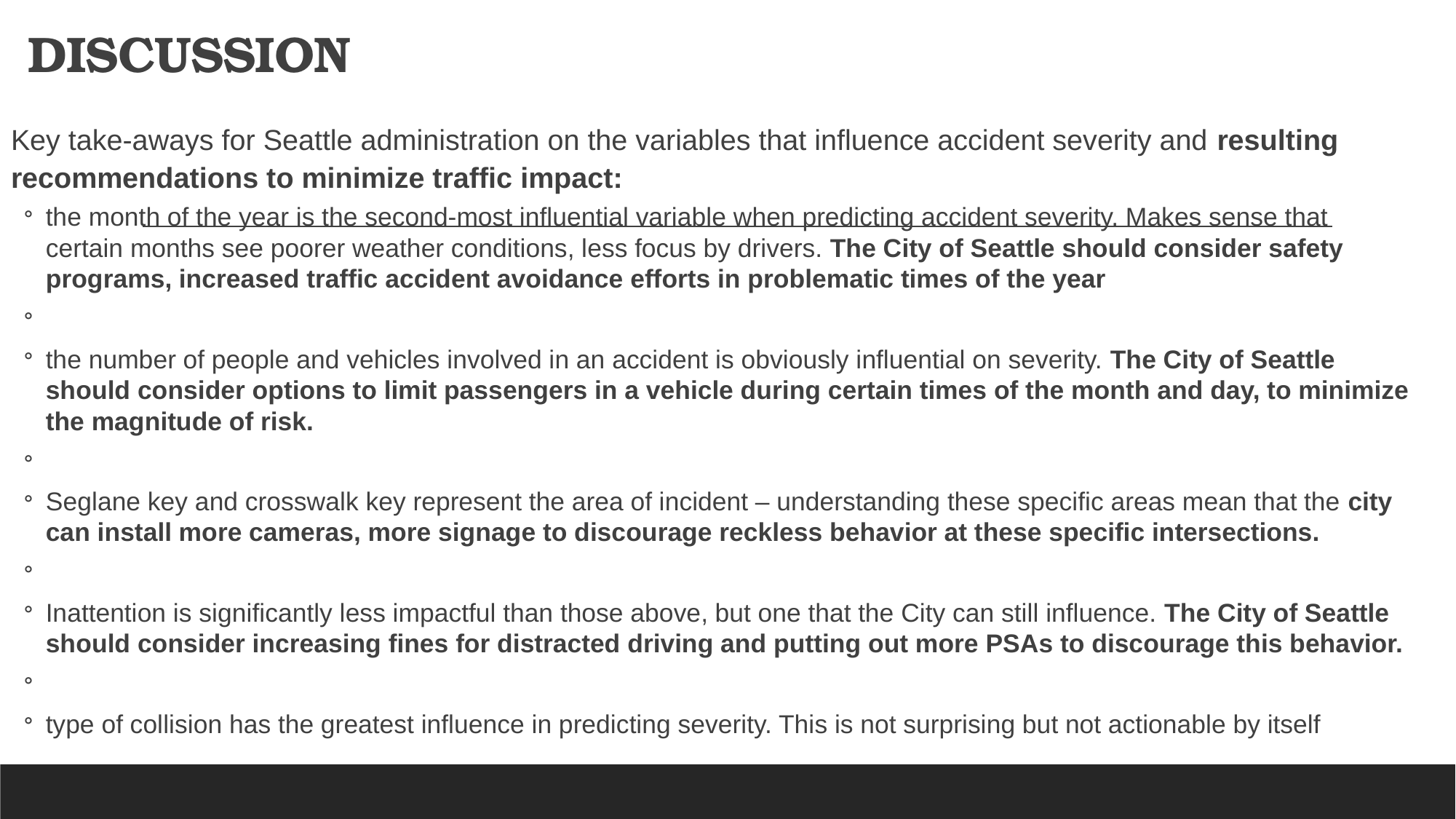

# DISCUSSION
Key take-aways for Seattle administration on the variables that influence accident severity and resulting  recommendations to minimize traffic impact:
the month of the year is the second-most influential variable when predicting accident severity. Makes sense that certain months see poorer weather conditions, less focus by drivers. The City of Seattle should consider safety programs, increased traffic accident avoidance efforts in problematic times of the year

the number of people and vehicles involved in an accident is obviously influential on severity. The City of Seattle should consider options to limit passengers in a vehicle during certain times of the month and day, to minimize the magnitude of risk.

Seglane key and crosswalk key represent the area of incident – understanding these specific areas mean that the city can install more cameras, more signage to discourage reckless behavior at these specific intersections.

Inattention is significantly less impactful than those above, but one that the City can still influence. The City of Seattle should consider increasing fines for distracted driving and putting out more PSAs to discourage this behavior.

type of collision has the greatest influence in predicting severity. This is not surprising but not actionable by itself